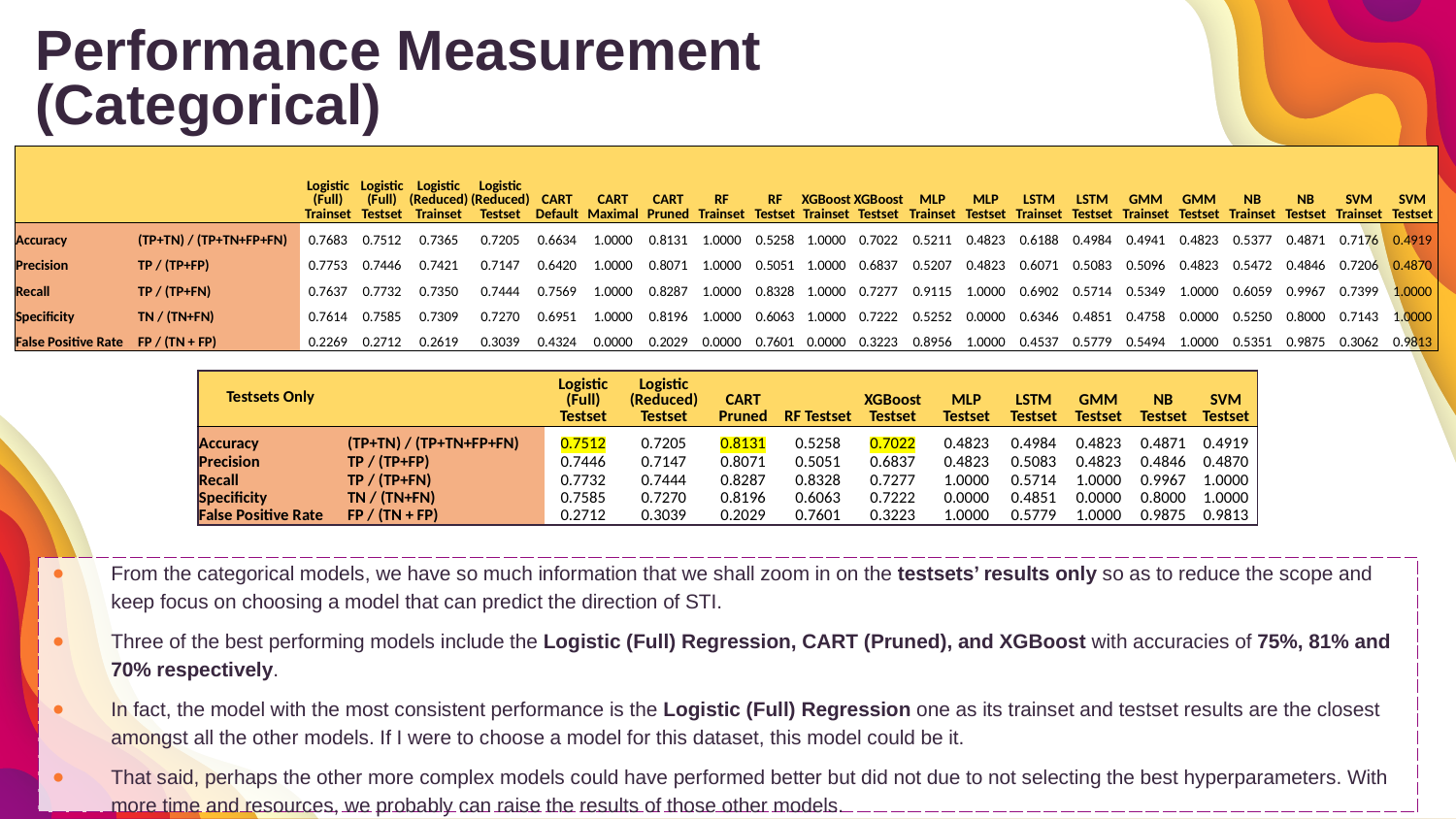

Performance Measurement (Categorical)
|  |  | Logistic (Full) Trainset | Logistic (Full) Testset | Logistic (Reduced) Trainset | Logistic (Reduced) Testset | CART Default | CART Maximal | CART Pruned | RF Trainset | RF Testset | XGBoost Trainset | XGBoost Testset | MLP Trainset | MLP Testset | LSTM Trainset | LSTM Testset | GMM Trainset | GMM Testset | NB Trainset | NB Testset | SVM Trainset | SVM Testset |
| --- | --- | --- | --- | --- | --- | --- | --- | --- | --- | --- | --- | --- | --- | --- | --- | --- | --- | --- | --- | --- | --- | --- |
| Accuracy | (TP+TN) / (TP+TN+FP+FN) | 0.7683 | 0.7512 | 0.7365 | 0.7205 | 0.6634 | 1.0000 | 0.8131 | 1.0000 | 0.5258 | 1.0000 | 0.7022 | 0.5211 | 0.4823 | 0.6188 | 0.4984 | 0.4941 | 0.4823 | 0.5377 | 0.4871 | 0.7176 | 0.4919 |
| Precision | TP / (TP+FP) | 0.7753 | 0.7446 | 0.7421 | 0.7147 | 0.6420 | 1.0000 | 0.8071 | 1.0000 | 0.5051 | 1.0000 | 0.6837 | 0.5207 | 0.4823 | 0.6071 | 0.5083 | 0.5096 | 0.4823 | 0.5472 | 0.4846 | 0.7206 | 0.4870 |
| Recall | TP / (TP+FN) | 0.7637 | 0.7732 | 0.7350 | 0.7444 | 0.7569 | 1.0000 | 0.8287 | 1.0000 | 0.8328 | 1.0000 | 0.7277 | 0.9115 | 1.0000 | 0.6902 | 0.5714 | 0.5349 | 1.0000 | 0.6059 | 0.9967 | 0.7399 | 1.0000 |
| Specificity | TN / (TN+FN) | 0.7614 | 0.7585 | 0.7309 | 0.7270 | 0.6951 | 1.0000 | 0.8196 | 1.0000 | 0.6063 | 1.0000 | 0.7222 | 0.5252 | 0.0000 | 0.6346 | 0.4851 | 0.4758 | 0.0000 | 0.5250 | 0.8000 | 0.7143 | 1.0000 |
| False Positive Rate | FP / (TN + FP) | 0.2269 | 0.2712 | 0.2619 | 0.3039 | 0.4324 | 0.0000 | 0.2029 | 0.0000 | 0.7601 | 0.0000 | 0.3223 | 0.8956 | 1.0000 | 0.4537 | 0.5779 | 0.5494 | 1.0000 | 0.5351 | 0.9875 | 0.3062 | 0.9813 |
| Testsets Only |  | Logistic (Full) Testset | Logistic (Reduced) Testset | CART Pruned | RF Testset | XGBoost Testset | MLP Testset | LSTM Testset | GMM Testset | NB Testset | SVM Testset |
| --- | --- | --- | --- | --- | --- | --- | --- | --- | --- | --- | --- |
| Accuracy | (TP+TN) / (TP+TN+FP+FN) | 0.7512 | 0.7205 | 0.8131 | 0.5258 | 0.7022 | 0.4823 | 0.4984 | 0.4823 | 0.4871 | 0.4919 |
| Precision | TP / (TP+FP) | 0.7446 | 0.7147 | 0.8071 | 0.5051 | 0.6837 | 0.4823 | 0.5083 | 0.4823 | 0.4846 | 0.4870 |
| Recall | TP / (TP+FN) | 0.7732 | 0.7444 | 0.8287 | 0.8328 | 0.7277 | 1.0000 | 0.5714 | 1.0000 | 0.9967 | 1.0000 |
| Specificity | TN / (TN+FN) | 0.7585 | 0.7270 | 0.8196 | 0.6063 | 0.7222 | 0.0000 | 0.4851 | 0.0000 | 0.8000 | 1.0000 |
| False Positive Rate | FP / (TN + FP) | 0.2712 | 0.3039 | 0.2029 | 0.7601 | 0.3223 | 1.0000 | 0.5779 | 1.0000 | 0.9875 | 0.9813 |
From the categorical models, we have so much information that we shall zoom in on the testsets’ results only so as to reduce the scope and keep focus on choosing a model that can predict the direction of STI.
Three of the best performing models include the Logistic (Full) Regression, CART (Pruned), and XGBoost with accuracies of 75%, 81% and 70% respectively.
In fact, the model with the most consistent performance is the Logistic (Full) Regression one as its trainset and testset results are the closest amongst all the other models. If I were to choose a model for this dataset, this model could be it.
That said, perhaps the other more complex models could have performed better but did not due to not selecting the best hyperparameters. With more time and resources, we probably can raise the results of those other models.